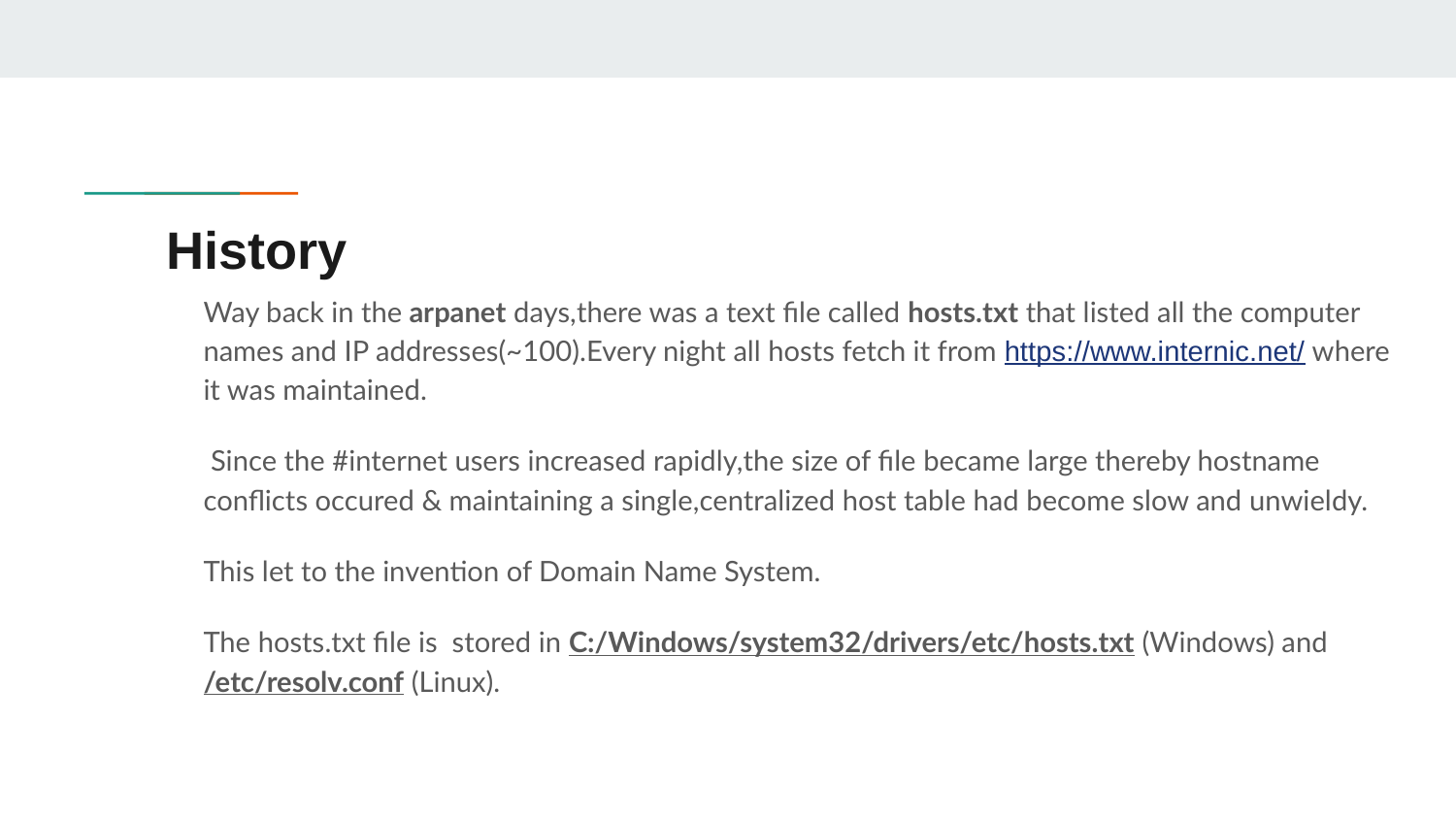

# History
Way back in the arpanet days,there was a text file called hosts.txt that listed all the computer names and IP addresses(~100).Every night all hosts fetch it from https://www.internic.net/ where it was maintained.
 Since the #internet users increased rapidly,the size of file became large thereby hostname   conflicts occured & maintaining a single,centralized host table had become slow and unwieldy.
This let to the invention of Domain Name System.
The hosts.txt file is  stored in C:/Windows/system32/drivers/etc/hosts.txt (Windows) and /etc/resolv.conf (Linux).